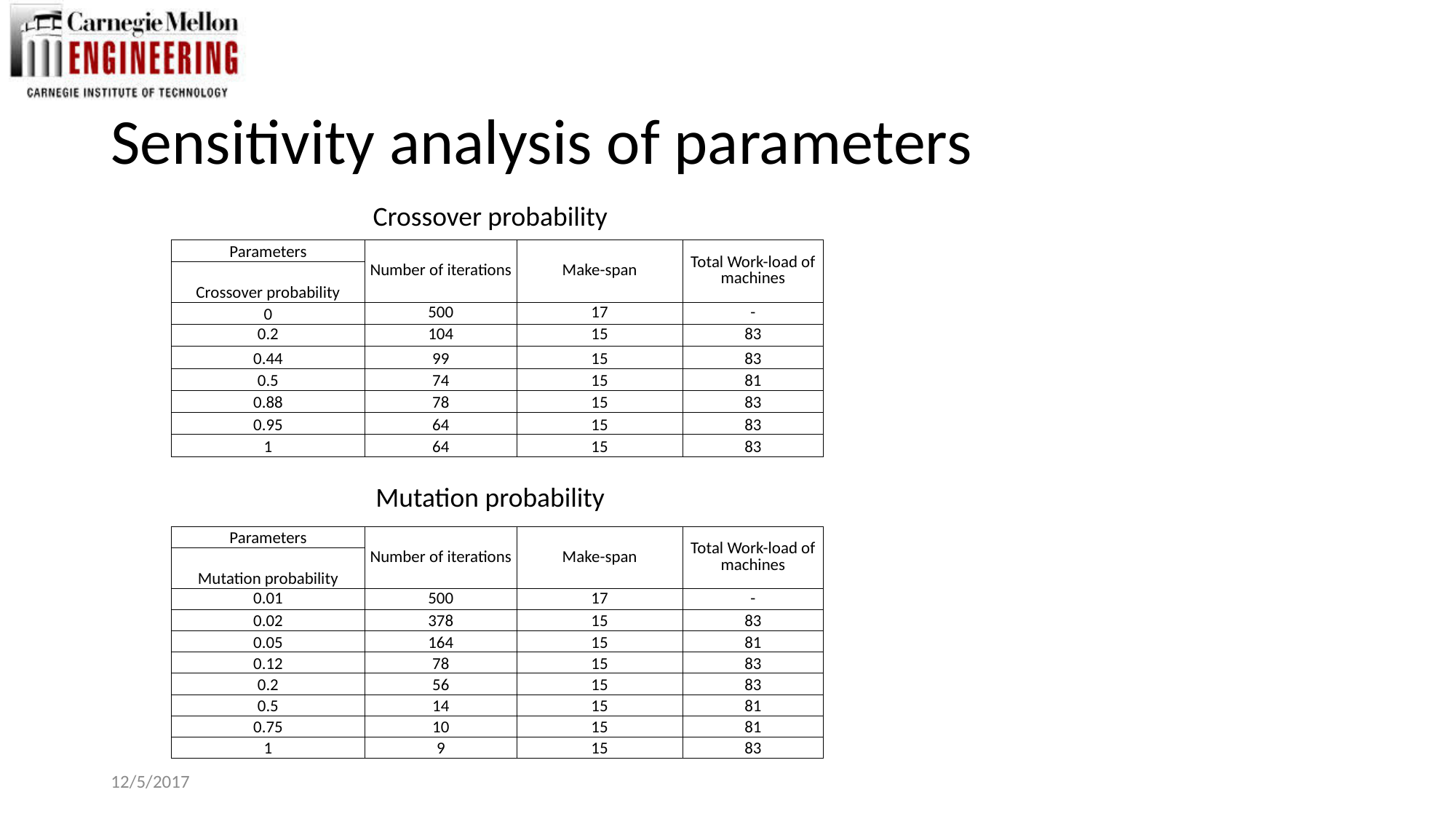

# Sensitivity analysis of parameters
Crossover probability
| Parameters | Number of iterations | Make-span | Total Work-load of machines |
| --- | --- | --- | --- |
| Crossover probability |  |  |  |
| 0 | 500 | 17 | - |
| 0.2 | 104 | 15 | 83 |
| 0.44 | 99 | 15 | 83 |
| 0.5 | 74 | 15 | 81 |
| 0.88 | 78 | 15 | 83 |
| 0.95 | 64 | 15 | 83 |
| 1 | 64 | 15 | 83 |
Mutation probability
| Parameters | Number of iterations | Make-span | Total Work-load of machines |
| --- | --- | --- | --- |
| Mutation probability |  |  |  |
| 0.01 | 500 | 17 | - |
| 0.02 | 378 | 15 | 83 |
| 0.05 | 164 | 15 | 81 |
| 0.12 | 78 | 15 | 83 |
| 0.2 | 56 | 15 | 83 |
| 0.5 | 14 | 15 | 81 |
| 0.75 | 10 | 15 | 81 |
| 1 | 9 | 15 | 83 |
12/5/2017